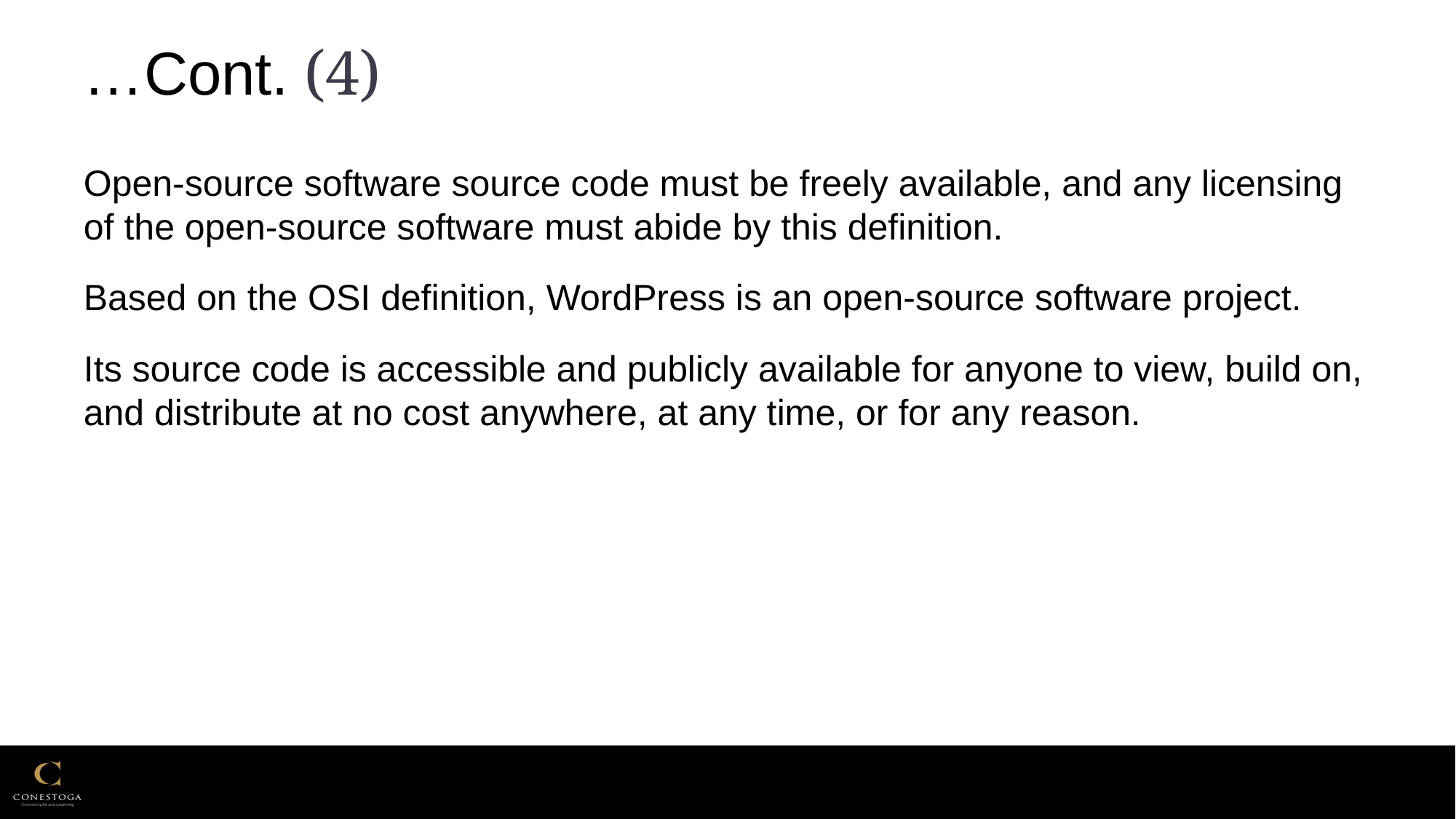

# …Cont. (4)
Open-source software source code must be freely available, and any licensing of the open-source software must abide by this definition.
Based on the OSI definition, WordPress is an open-source software project.
Its source code is accessible and publicly available for anyone to view, build on, and distribute at no cost anywhere, at any time, or for any reason.